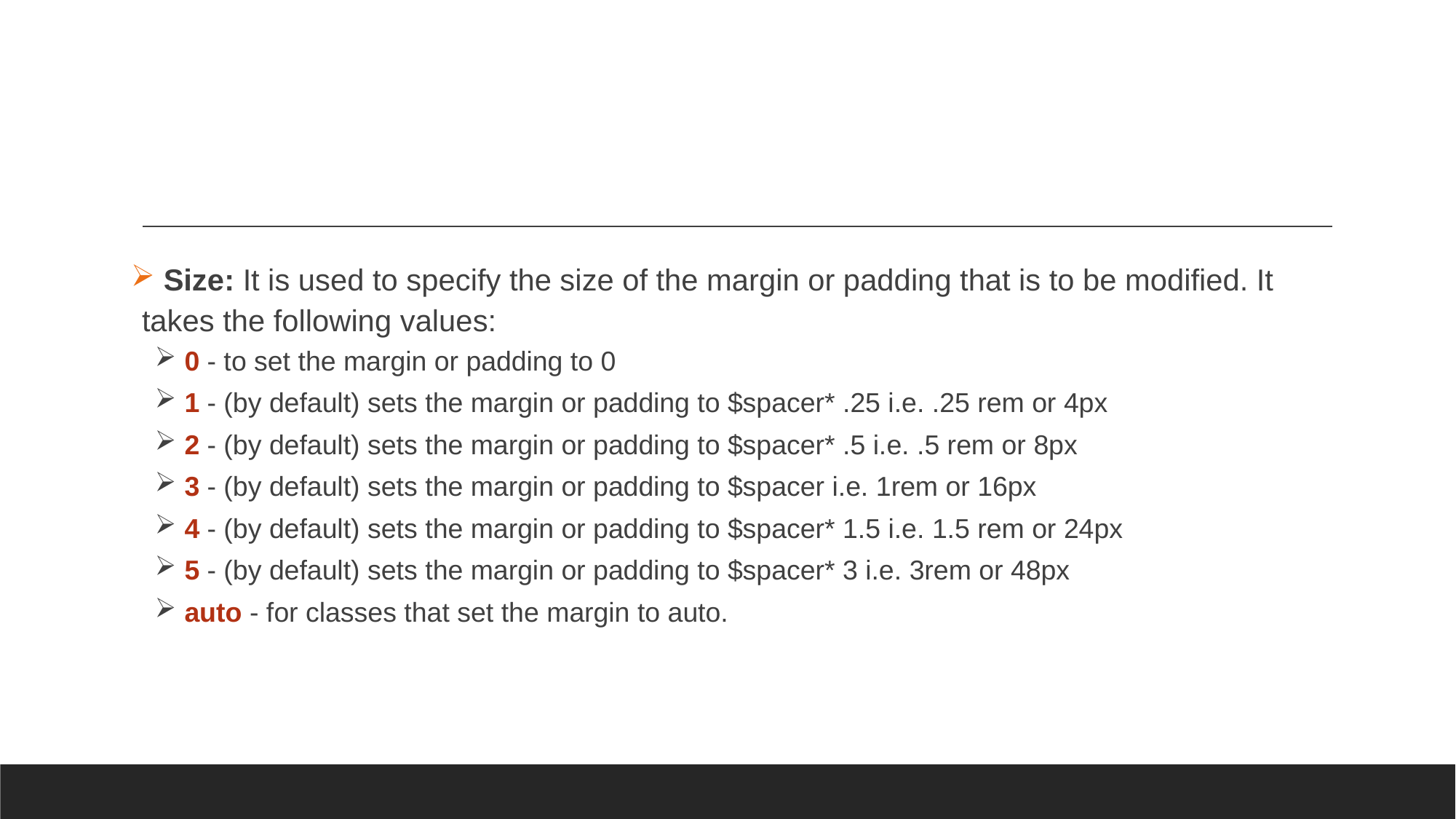

Size: It is used to specify the size of the margin or padding that is to be modified. It takes the following values:
 0 - to set the margin or padding to 0
 1 - (by default) sets the margin or padding to $spacer* .25 i.e. .25 rem or 4px
 2 - (by default) sets the margin or padding to $spacer* .5 i.e. .5 rem or 8px
 3 - (by default) sets the margin or padding to $spacer i.e. 1rem or 16px
 4 - (by default) sets the margin or padding to $spacer* 1.5 i.e. 1.5 rem or 24px
 5 - (by default) sets the margin or padding to $spacer* 3 i.e. 3rem or 48px
 auto - for classes that set the margin to auto.